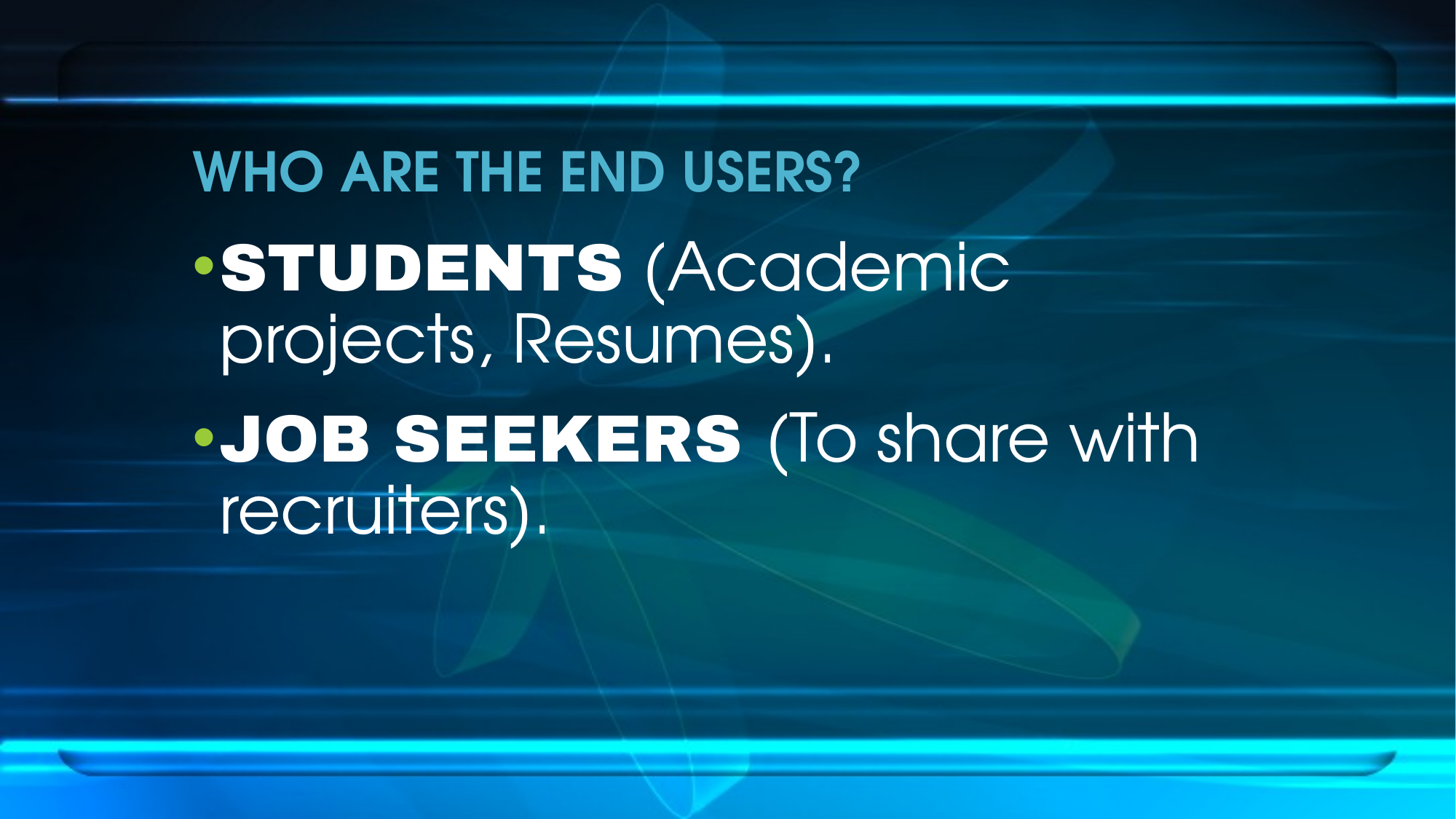

# WHO ARE THE END USERS?
STUDENTS (Academic projects, Resumes).
JOB SEEKERS (To share with recruiters).